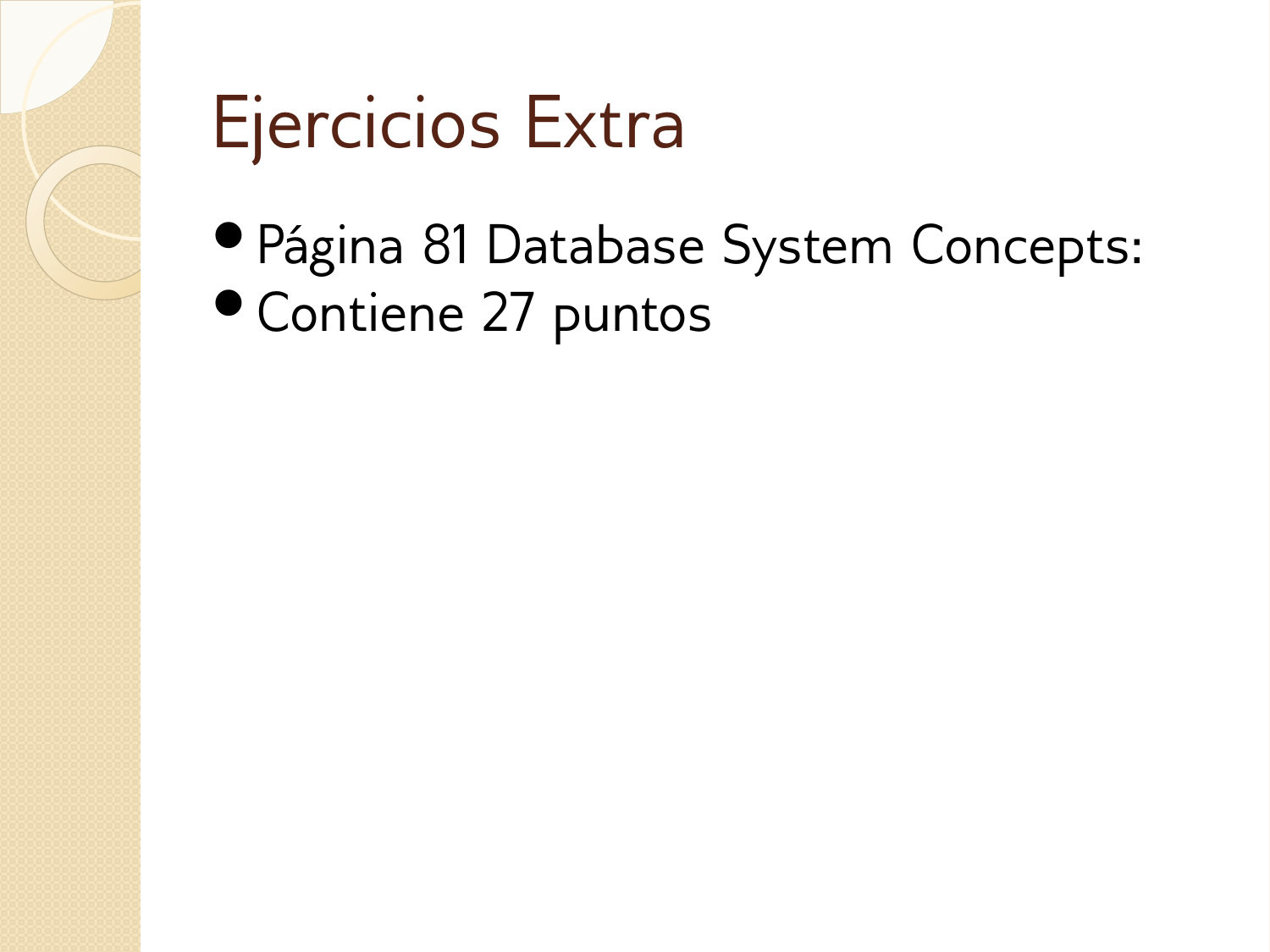

Ejercicios Extra
Página 81 Database System Concepts:
Contiene 27 puntos